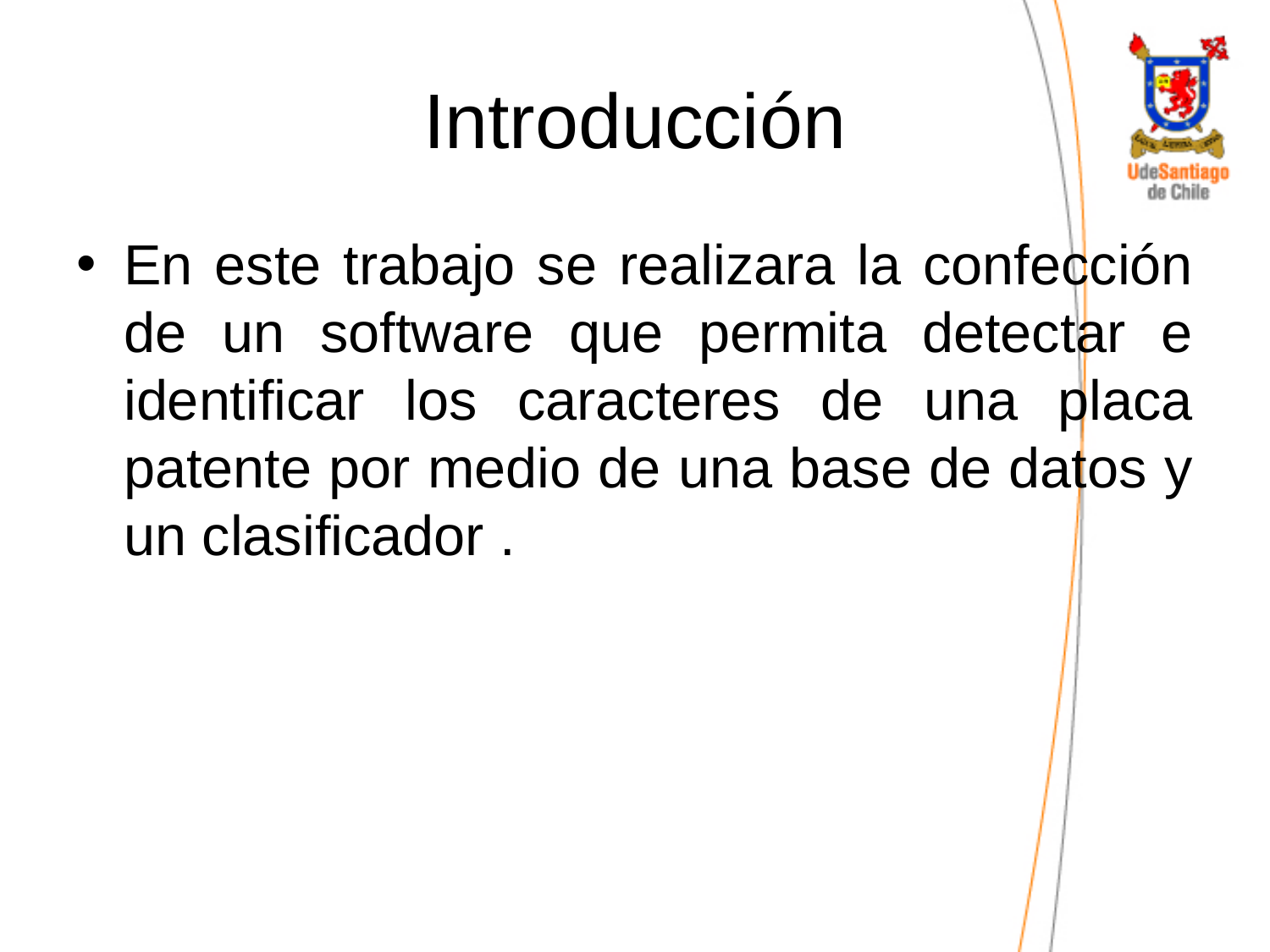

# Introducción
En este trabajo se realizara la confección de un software que permita detectar e identificar los caracteres de una placa patente por medio de una base de datos y un clasificador .